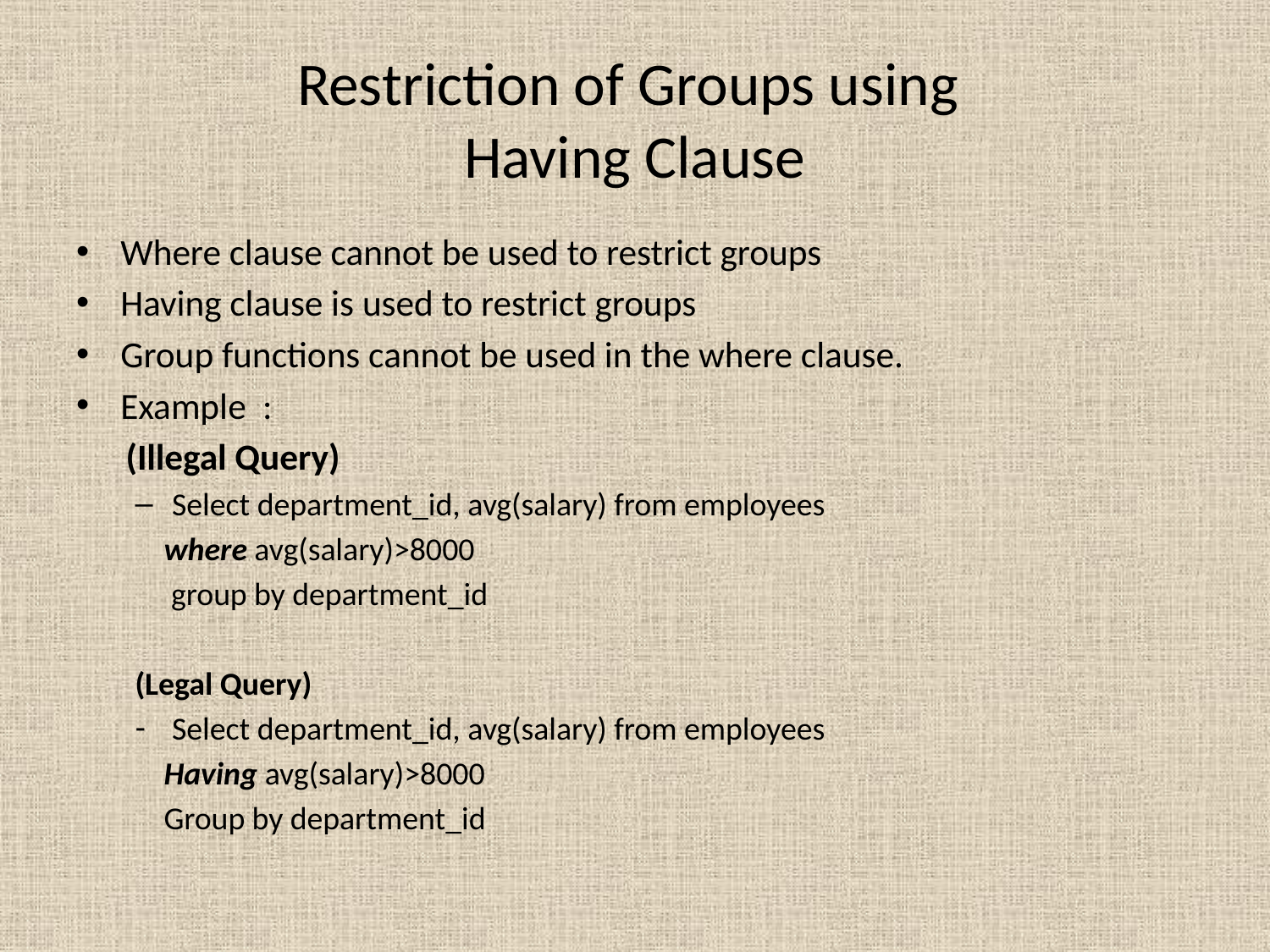

# Restriction of Groups using Having Clause
Where clause cannot be used to restrict groups
Having clause is used to restrict groups
Group functions cannot be used in the where clause.
Example  :
      (Illegal Query)
Select department_id, avg(salary) from employees
    where avg(salary)>8000
     group by department_id

(Legal Query)
Select department_id, avg(salary) from employees
    Having avg(salary)>8000
    Group by department_id